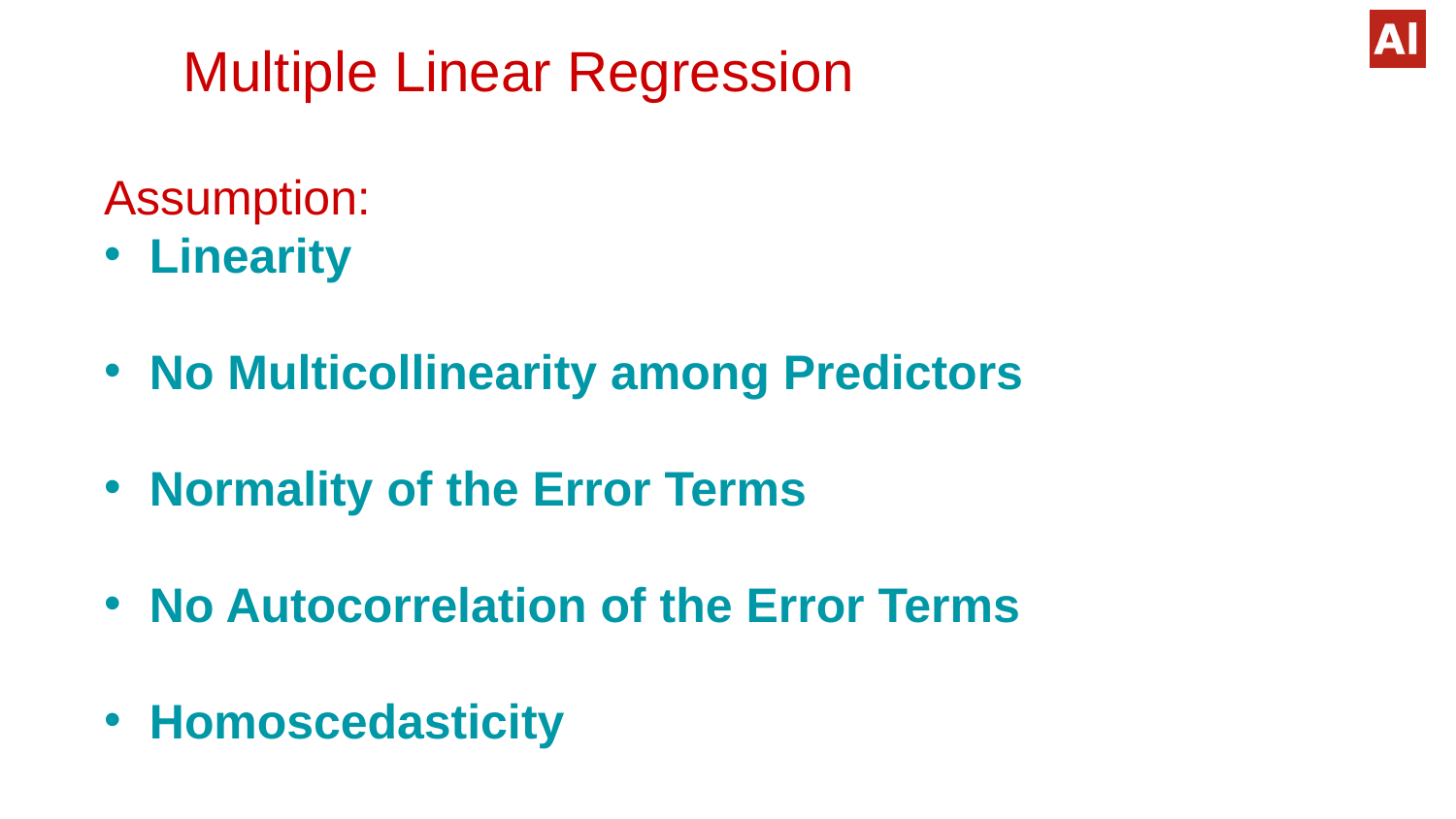

# Multiple Linear Regression
Assumption:
Linearity

No Multicollinearity among Predictors

Normality of the Error Terms

No Autocorrelation of the Error Terms

Homoscedasticity